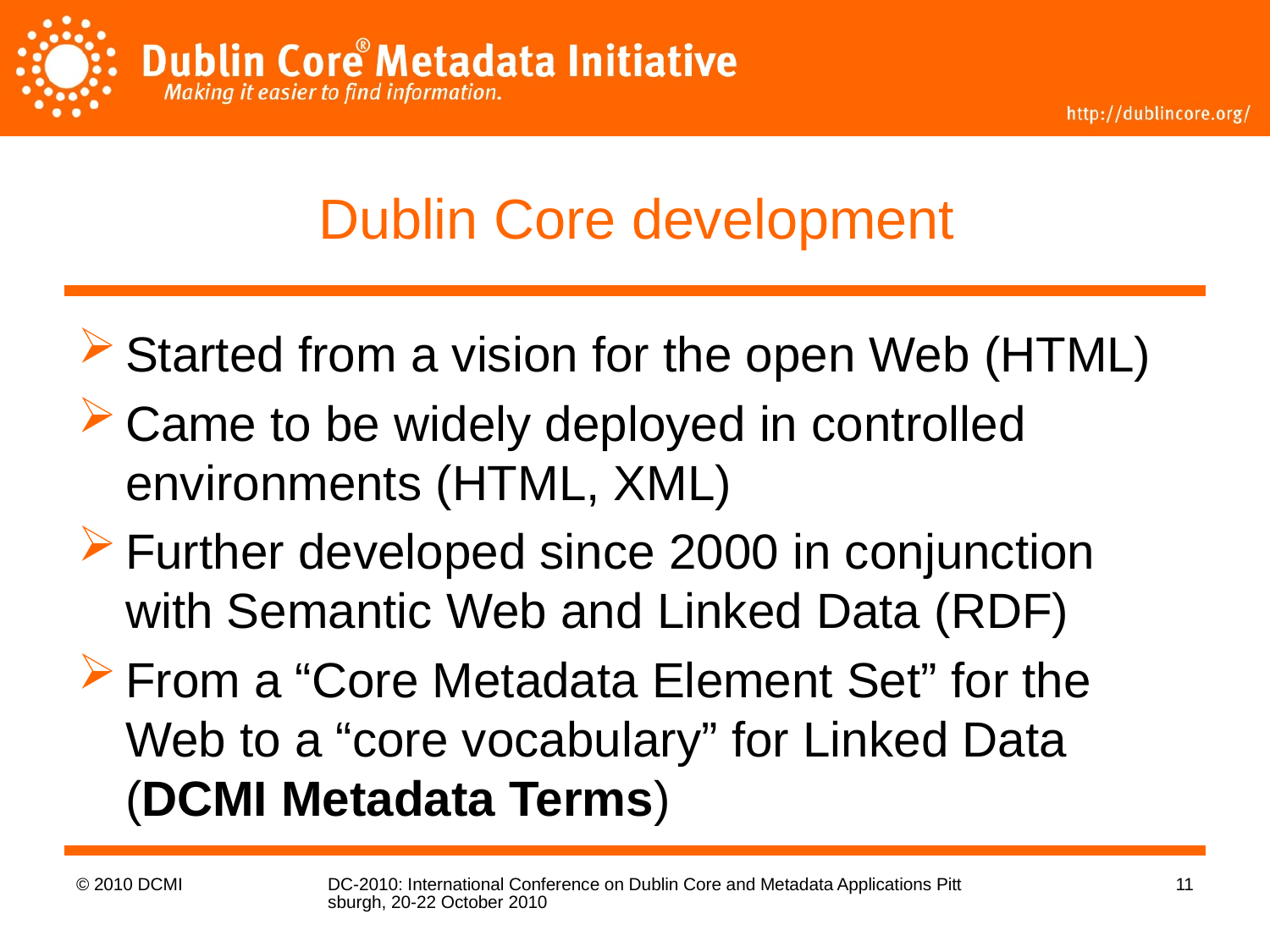

# Dublin Core development
Started from a vision for the open Web (HTML)
Came to be widely deployed in controlled environments (HTML, XML)
Further developed since 2000 in conjunction with Semantic Web and Linked Data (RDF)
From a “Core Metadata Element Set” for the Web to a “core vocabulary” for Linked Data (DCMI Metadata Terms)

© 2010 DCMI
DC-2010: International Conference on Dublin Core and Metadata Applications Pittsburgh, 20-22 October 2010
11